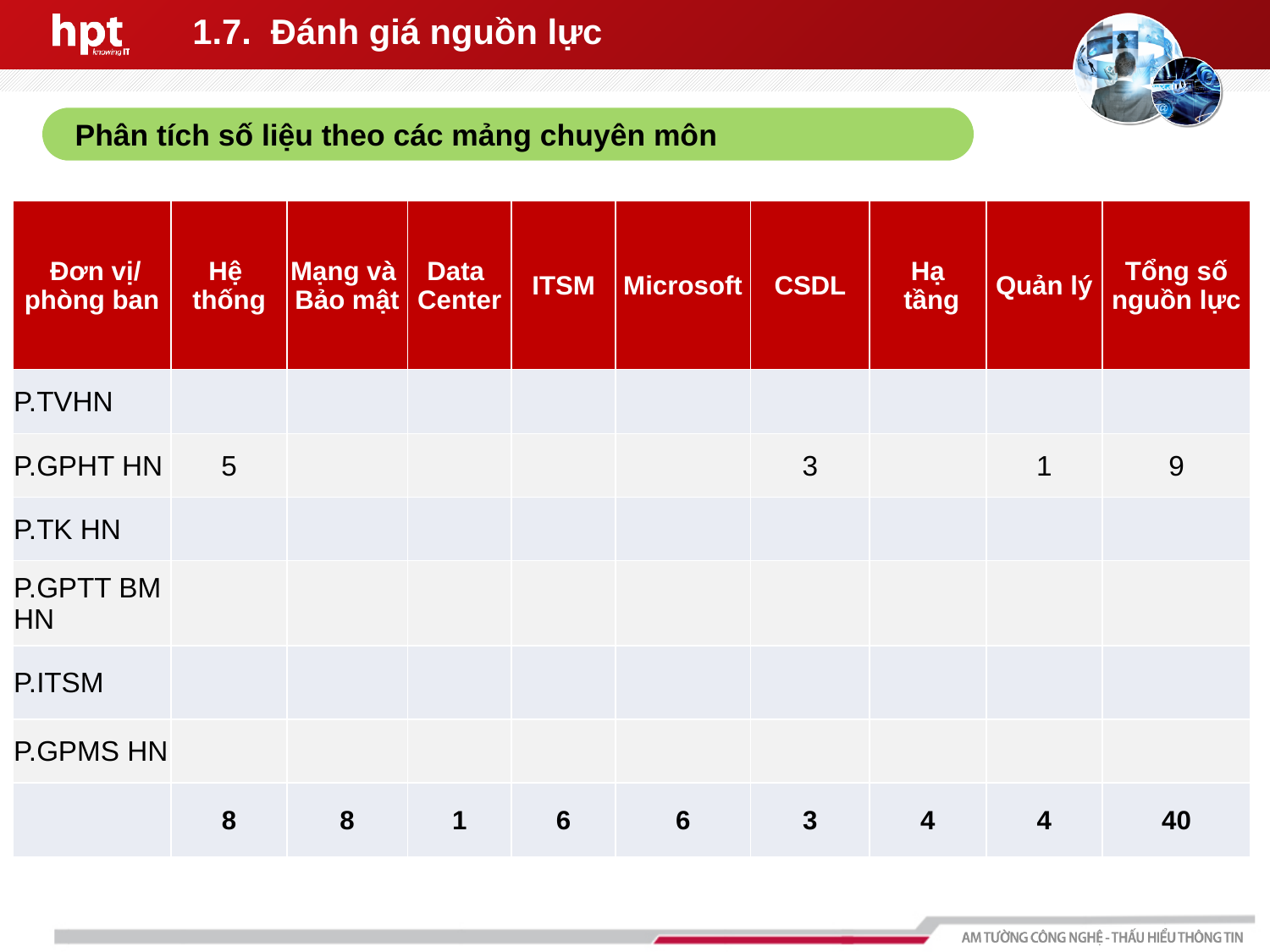

# 1.7.  Đánh giá nguồn lực
Phân tích số liệu theo các mảng chuyên môn
| Đơn vị/ phòng ban | Hệ thống | Mạng và Bảo mật | Data Center | ITSM | Microsoft | CSDL | Hạ tầng | Quản lý | Tổng số nguồn lực |
| --- | --- | --- | --- | --- | --- | --- | --- | --- | --- |
| P.TVHN |  |  |  |  |  |  |  |  |  |
| P.GPHT HN | 5 |  |  |  |  | 3 |  | 1 | 9 |
| P.TK HN |  |  |  |  |  |  |  |  |  |
| P.GPTT BM HN |  |  |  |  |  |  |  |  |  |
| P.ITSM |  |  |  |  |  |  |  |  |  |
| P.GPMS HN |  |  |  |  |  |  |  |  |  |
|  | 8 | 8 | 1 | 6 | 6 | 3 | 4 | 4 | 40 |